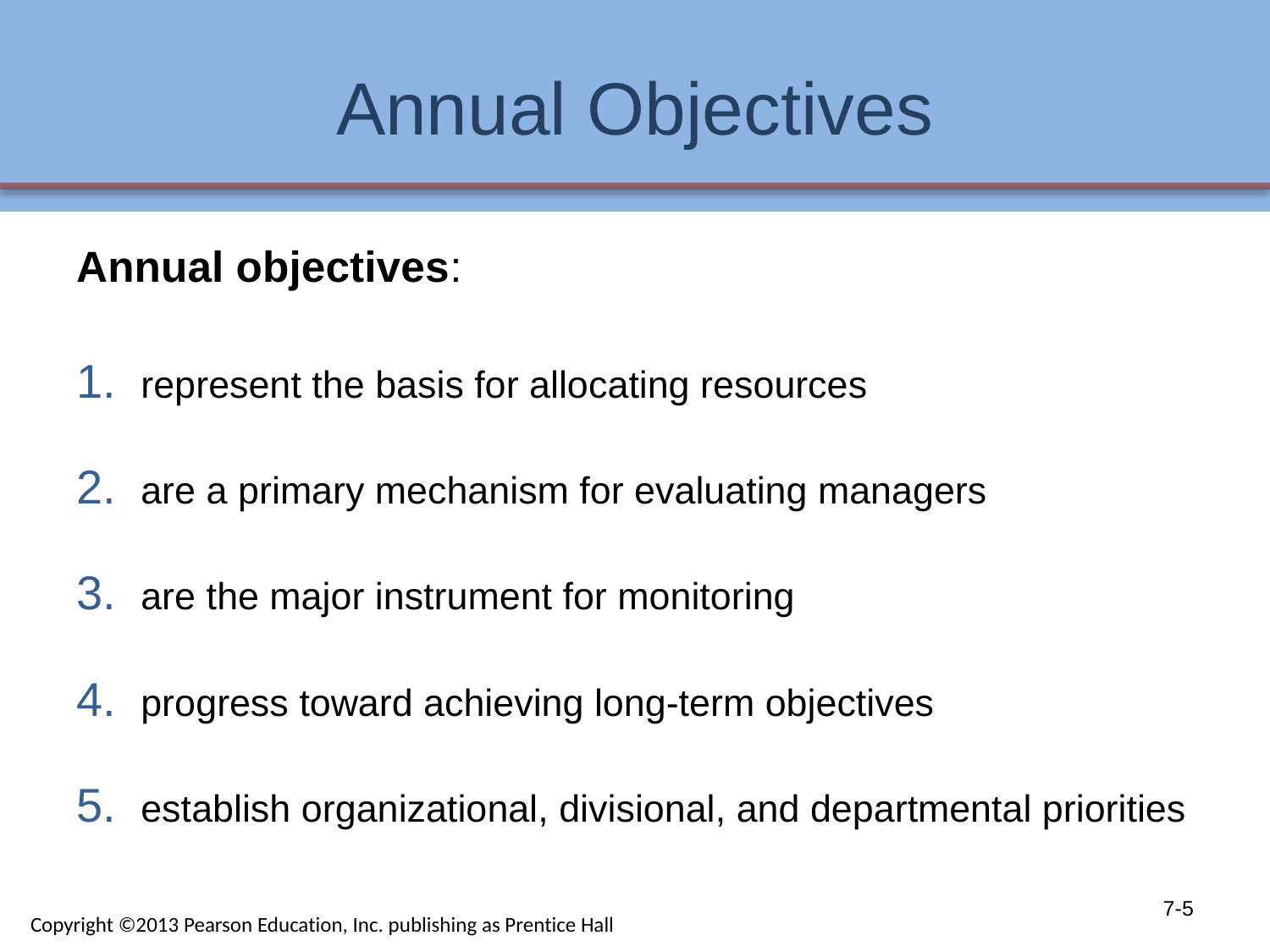

# Annual Objectives
Annual objectives:

represent the basis for allocating resources

are a primary mechanism for evaluating managers

are the major instrument for monitoring

progress toward achieving long-term objectives

establish organizational, divisional, and departmental priorities
7-5
Copyright ©2013 Pearson Education, Inc. publishing as Prentice Hall